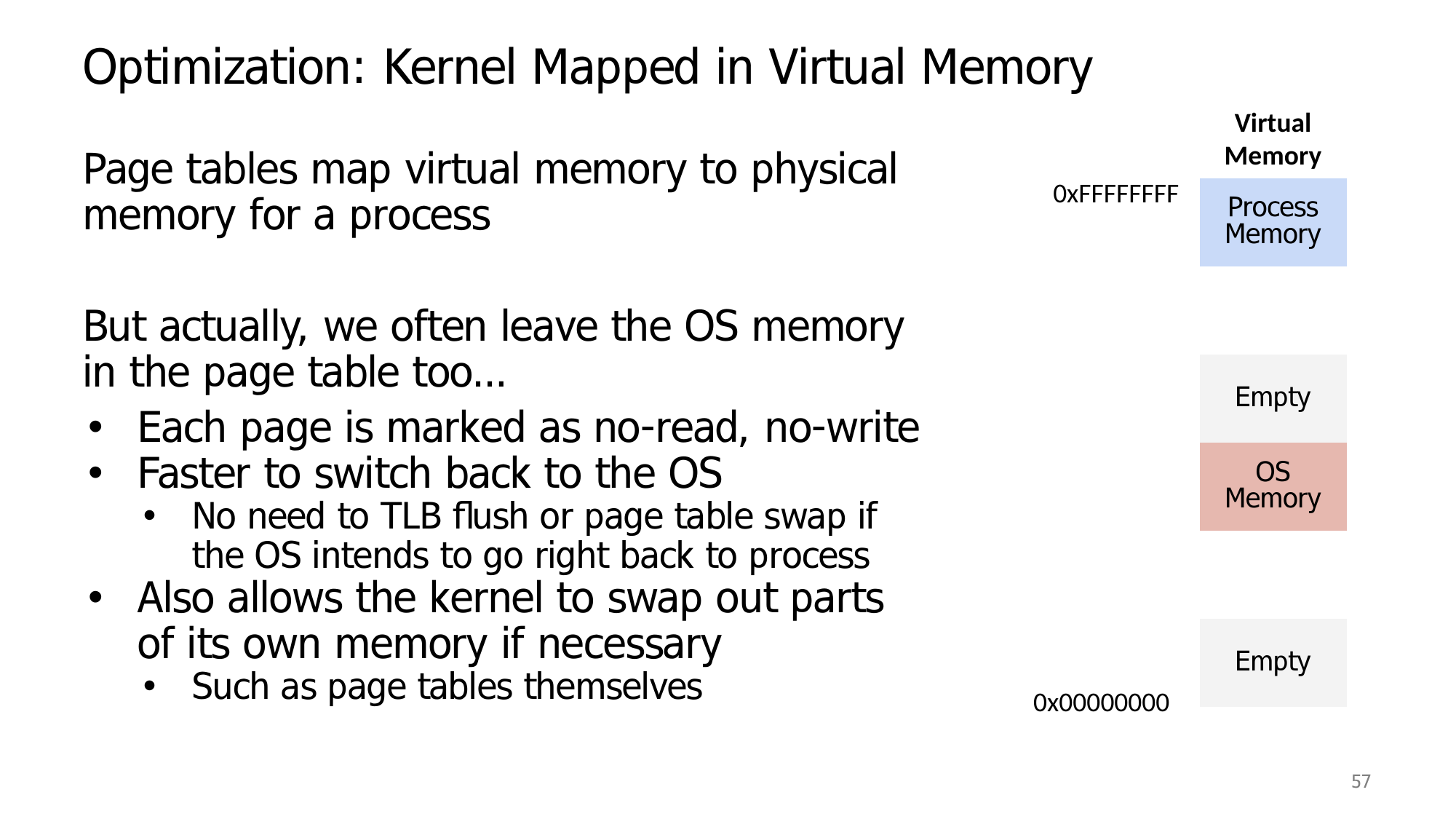

# Optimization: Kernel Mapped in Virtual Memory
Virtual Memory
Page tables map virtual memory to physical memory for a process

But actually, we often leave the OS memory in the page table too…
Each page is marked as no-read, no-write
Faster to switch back to the OS
No need to TLB flush or page table swap if the OS intends to go right back to process
Also allows the kernel to swap out parts of its own memory if necessary
Such as page tables themselves
0xFFFFFFFF
| Process Memory |
| --- |
|  |
| Empty |
| OS Memory |
|  |
| Empty |
0x00000000
57